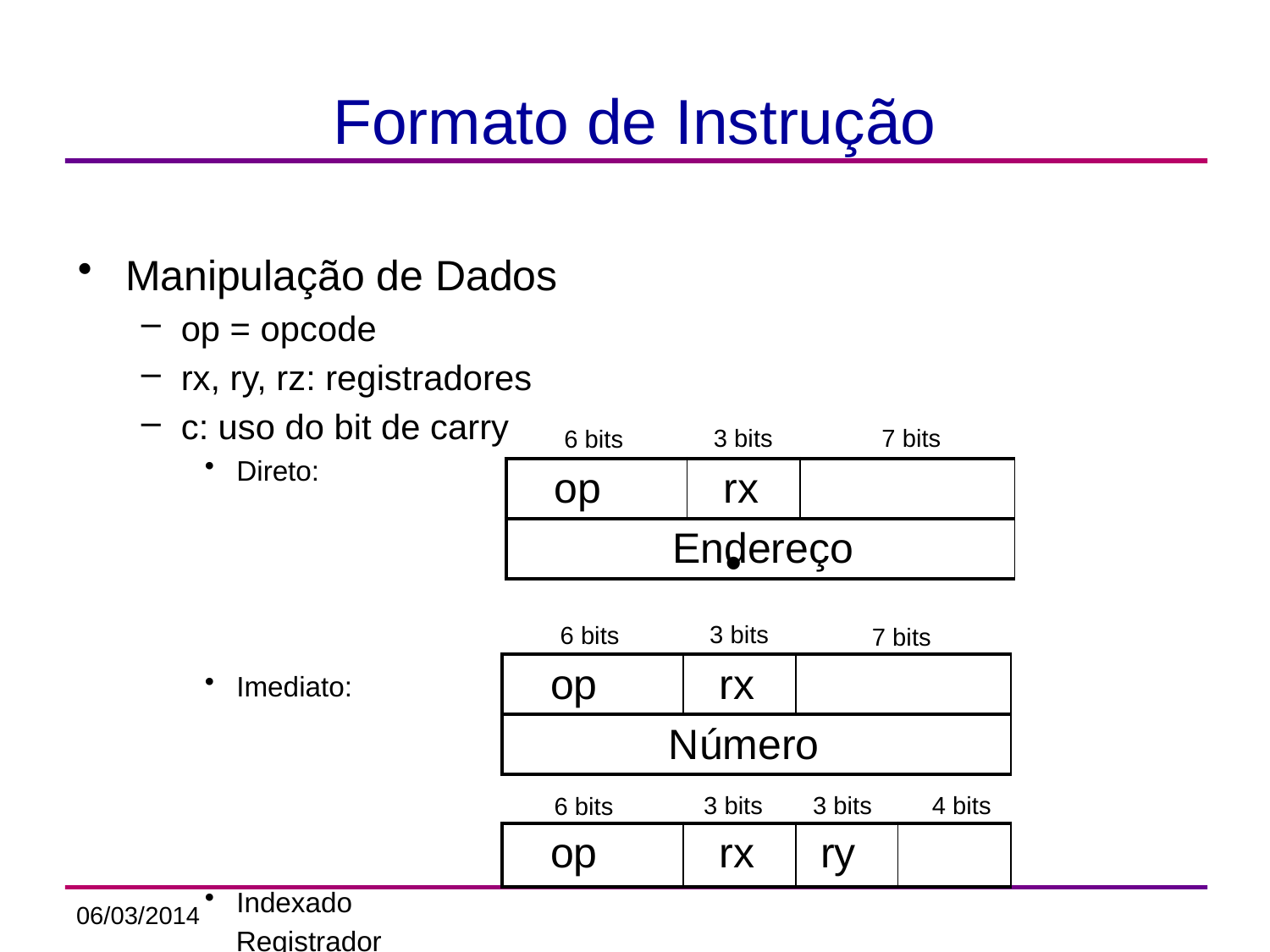

# Formato de Instrução

Manipulação de Dados
op = opcode
rx, ry, rz: registradores
c: uso do bit de carry
Direto:

Imediato:

Indexado
    Registrador
3 bits
7 bits
6 bits

| op | rx |  |
| --- | --- | --- |
| Endereço |  |  |

3 bits
6 bits
7 bits

| op | rx |  |
| --- | --- | --- |
| Número |  |  |
3 bits
3 bits
4 bits
6 bits

| op | rx | ry |  |
| --- | --- | --- | --- |
4
06/03/2014